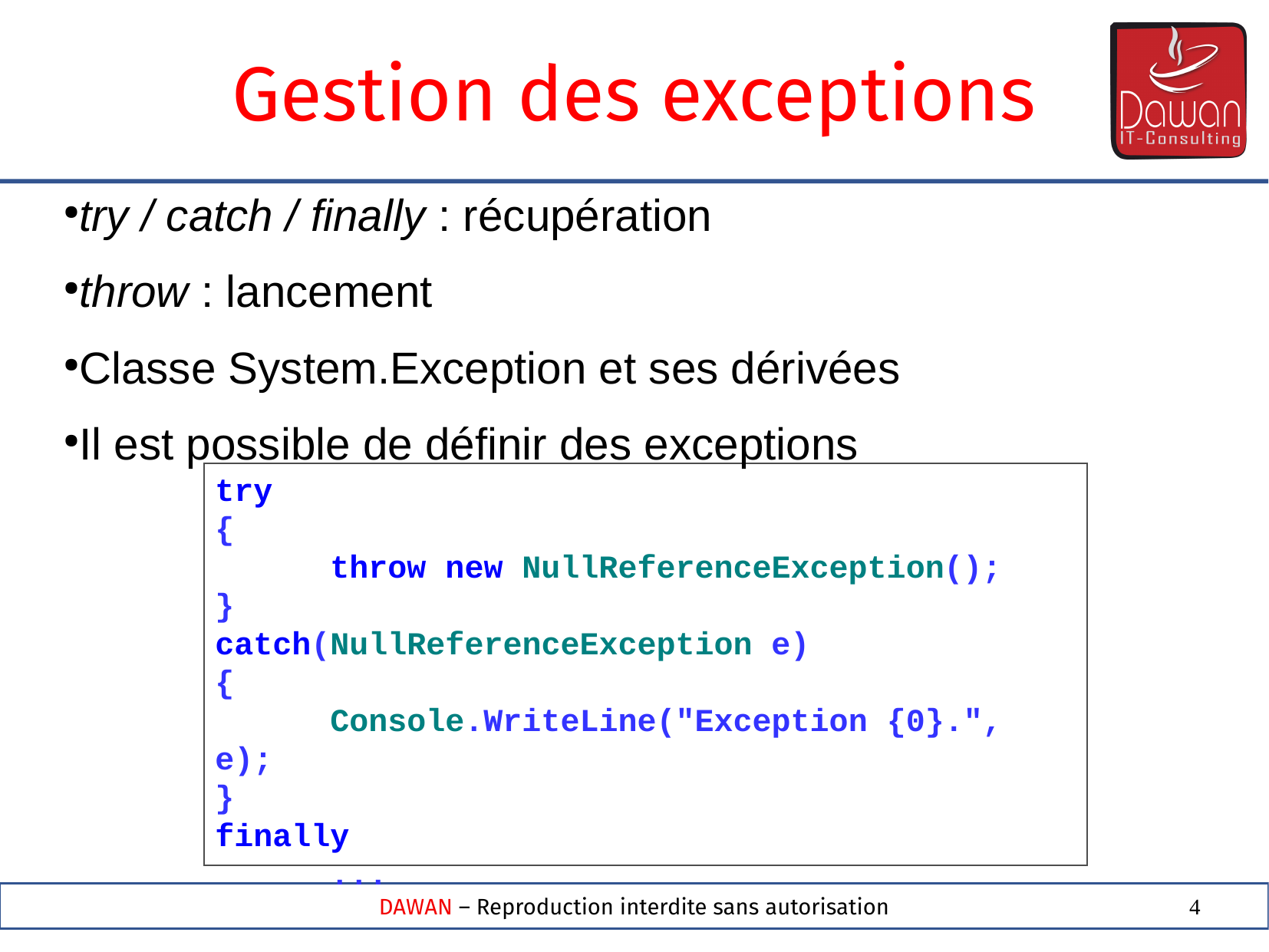

Gestion des exceptions
try / catch / finally : récupération
throw : lancement
Classe System.Exception et ses dérivées
Il est possible de définir des exceptions
try
{
 	throw new NullReferenceException();
}
catch(NullReferenceException e)
{
 	Console.WriteLine("Exception {0}.", e);
}
finally
	...
4